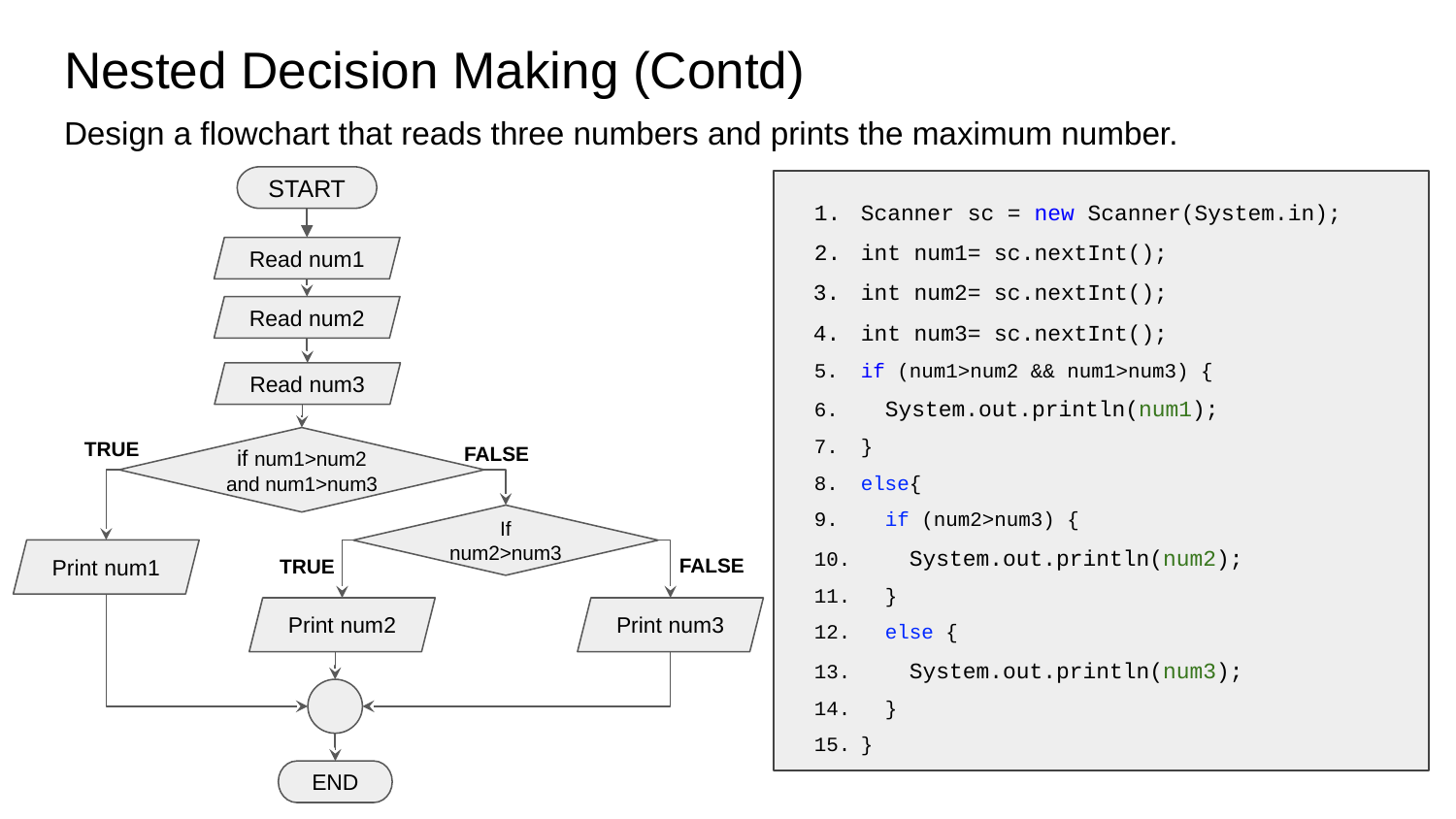

# Nested Decision Making (Contd)
Design a flowchart that reads three numbers and prints the maximum number.

START
Scanner sc = new Scanner(System.in);
int num1= sc.nextInt();
int num2= sc.nextInt();
int num3= sc.nextInt();
if (num1>num2 && num1>num3) {
  System.out.println(num1);
}
else{
  if (num2>num3) {
    System.out.println(num2);
  }
  else {
    System.out.println(num3);
  }
}
Read num1
Read num2
Read num3
TRUE
if num1>num2 and num1>num3
FALSE
If num2>num3
FALSE
Print num1
TRUE
Print num2
Print num3

END